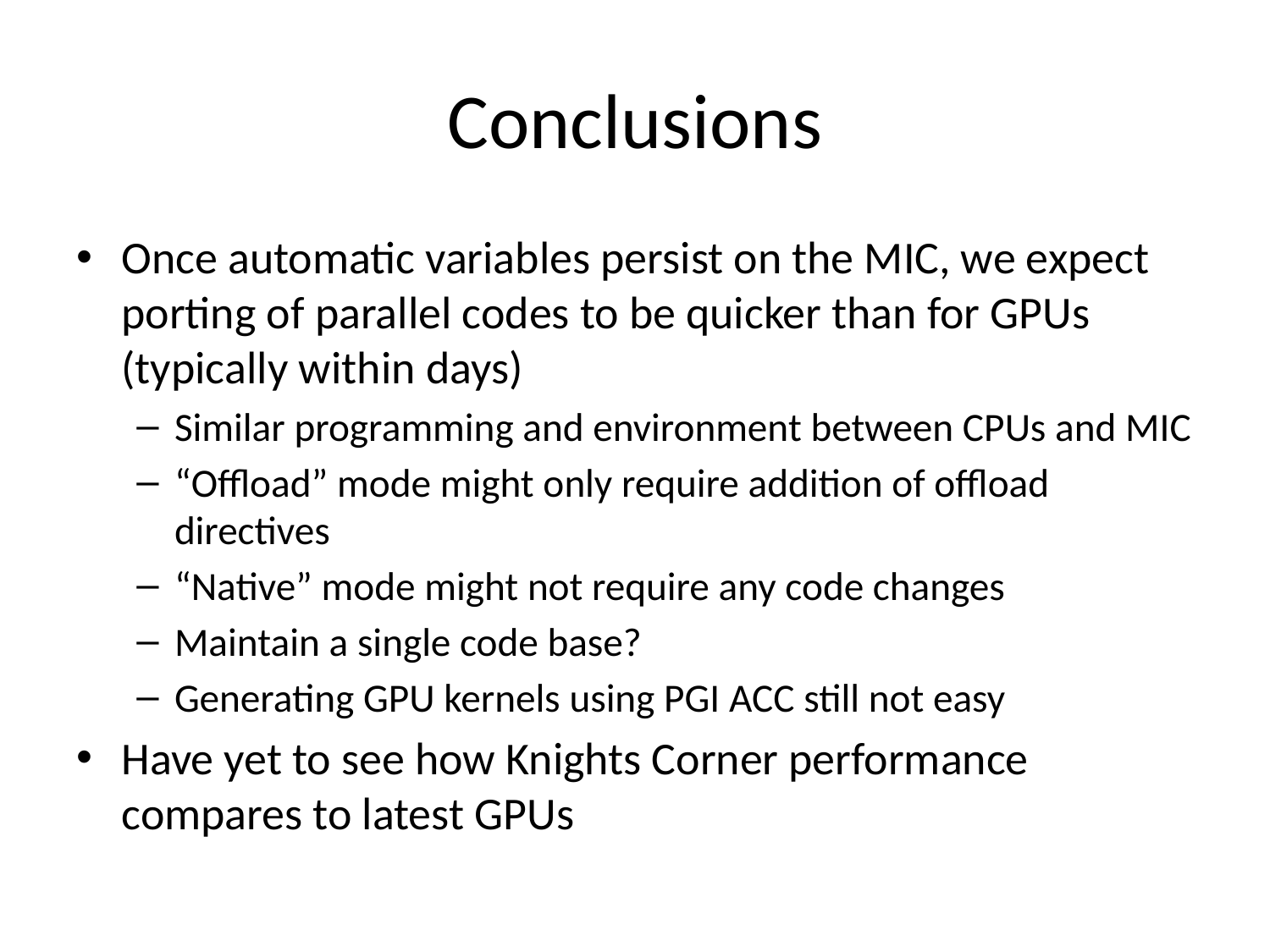

# Conclusions
Once automatic variables persist on the MIC, we expect porting of parallel codes to be quicker than for GPUs (typically within days)
Similar programming and environment between CPUs and MIC
“Offload” mode might only require addition of offload directives
“Native” mode might not require any code changes
Maintain a single code base?
Generating GPU kernels using PGI ACC still not easy
Have yet to see how Knights Corner performance compares to latest GPUs